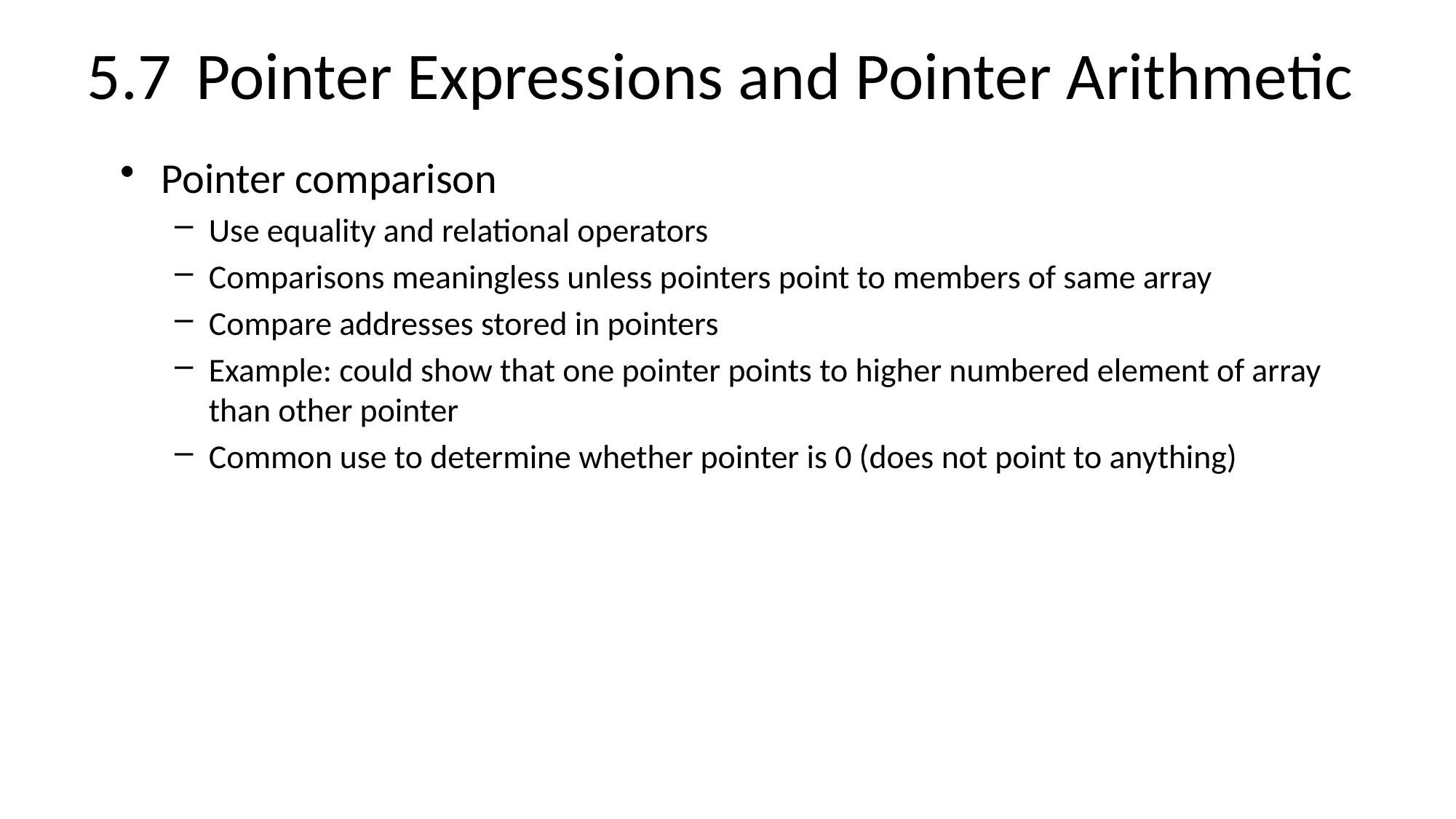

# 5.7	Pointer Expressions and Pointer Arithmetic
Pointer comparison
Use equality and relational operators
Comparisons meaningless unless pointers point to members of same array
Compare addresses stored in pointers
Example: could show that one pointer points to higher numbered element of array than other pointer
Common use to determine whether pointer is 0 (does not point to anything)